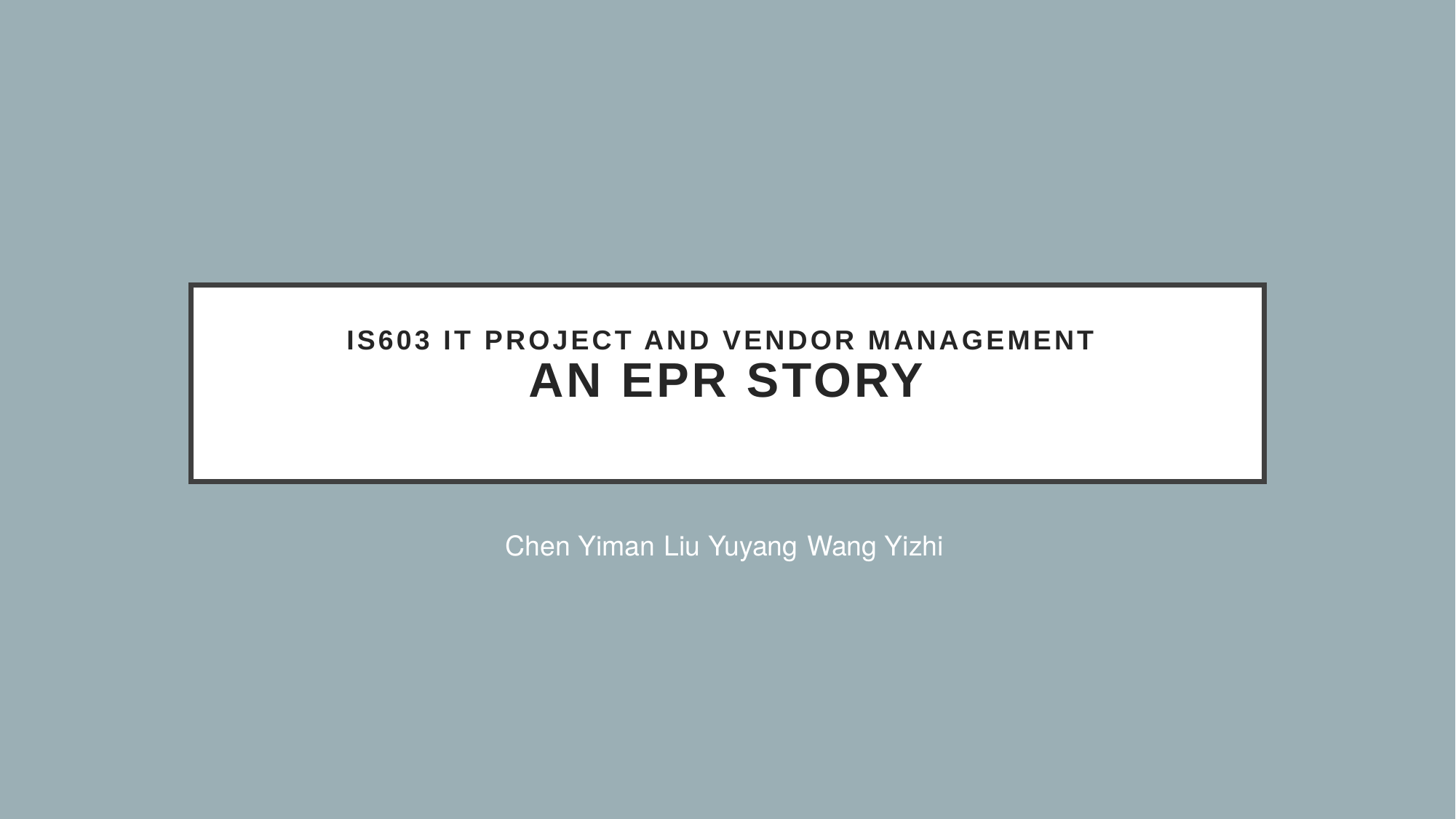

# IS603 IT Project and Vendor Management AN EPR STORY
Chen Yiman Liu Yuyang Wang Yizhi